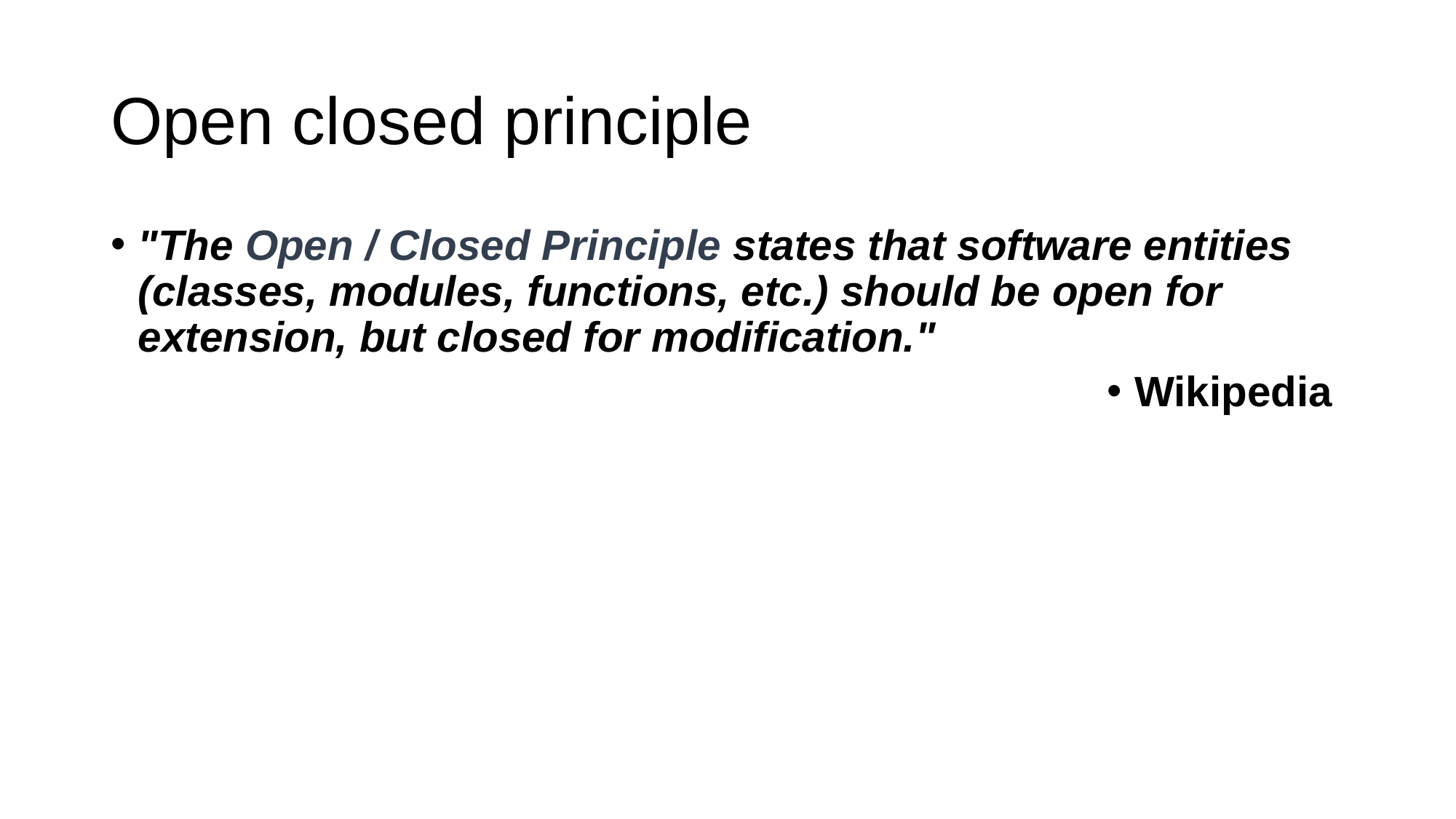

# Open closed principle
"The Open / Closed Principle states that software entities (classes, modules, functions, etc.) should be open for extension, but closed for modification."
Wikipedia